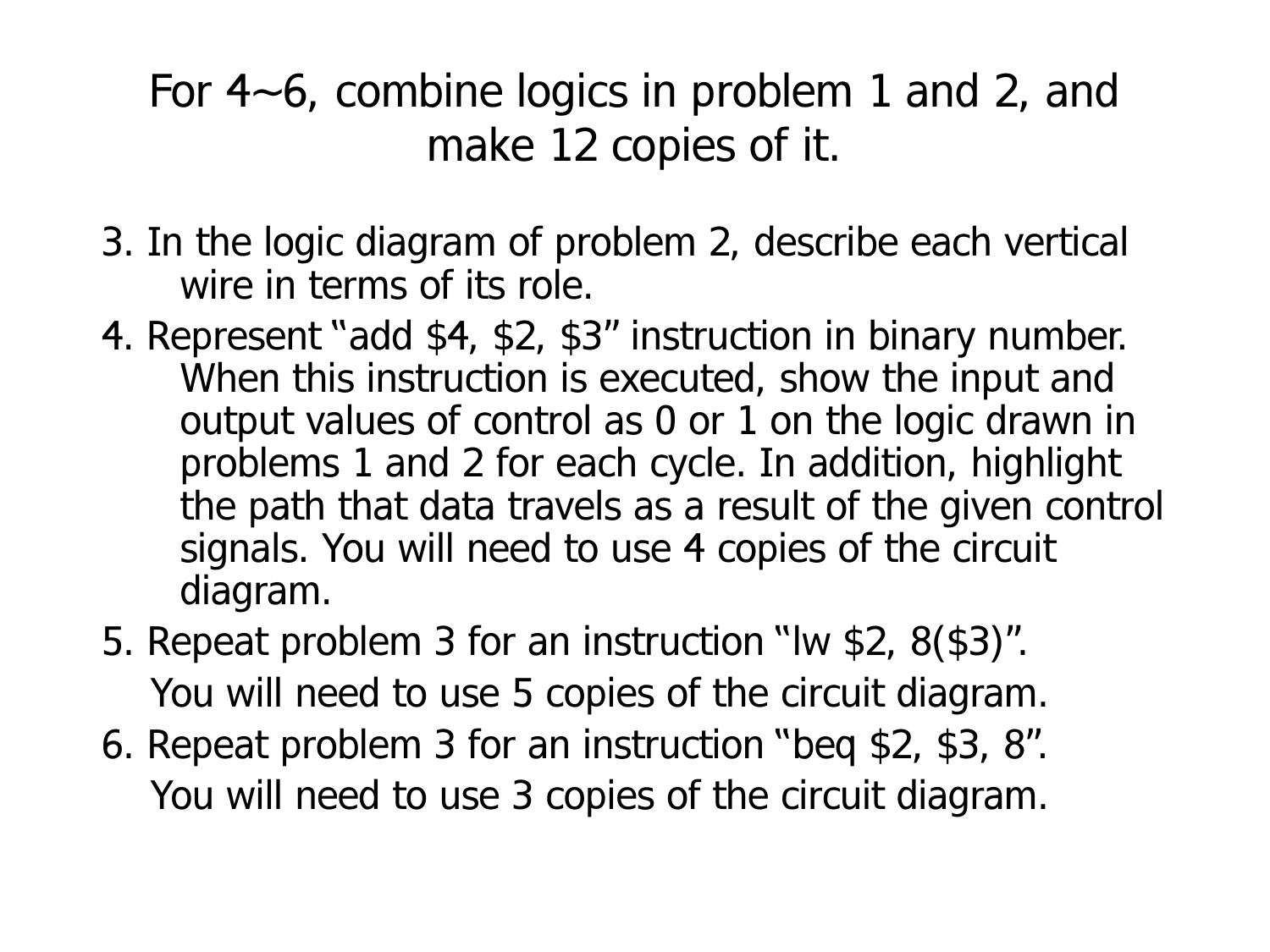

# For 4~6, combine logics in problem 1 and 2, and make 12 copies of it.
3. In the logic diagram of problem 2, describe each vertical wire in terms of its role.
4. Represent “add $4, $2, $3” instruction in binary number. When this instruction is executed, show the input and output values of control as 0 or 1 on the logic drawn in problems 1 and 2 for each cycle. In addition, highlight the path that data travels as a result of the given control signals. You will need to use 4 copies of the circuit diagram.
5. Repeat problem 3 for an instruction “lw $2, 8($3)”.
    You will need to use 5 copies of the circuit diagram.
6. Repeat problem 3 for an instruction “beq $2, $3, 8”.
    You will need to use 3 copies of the circuit diagram.